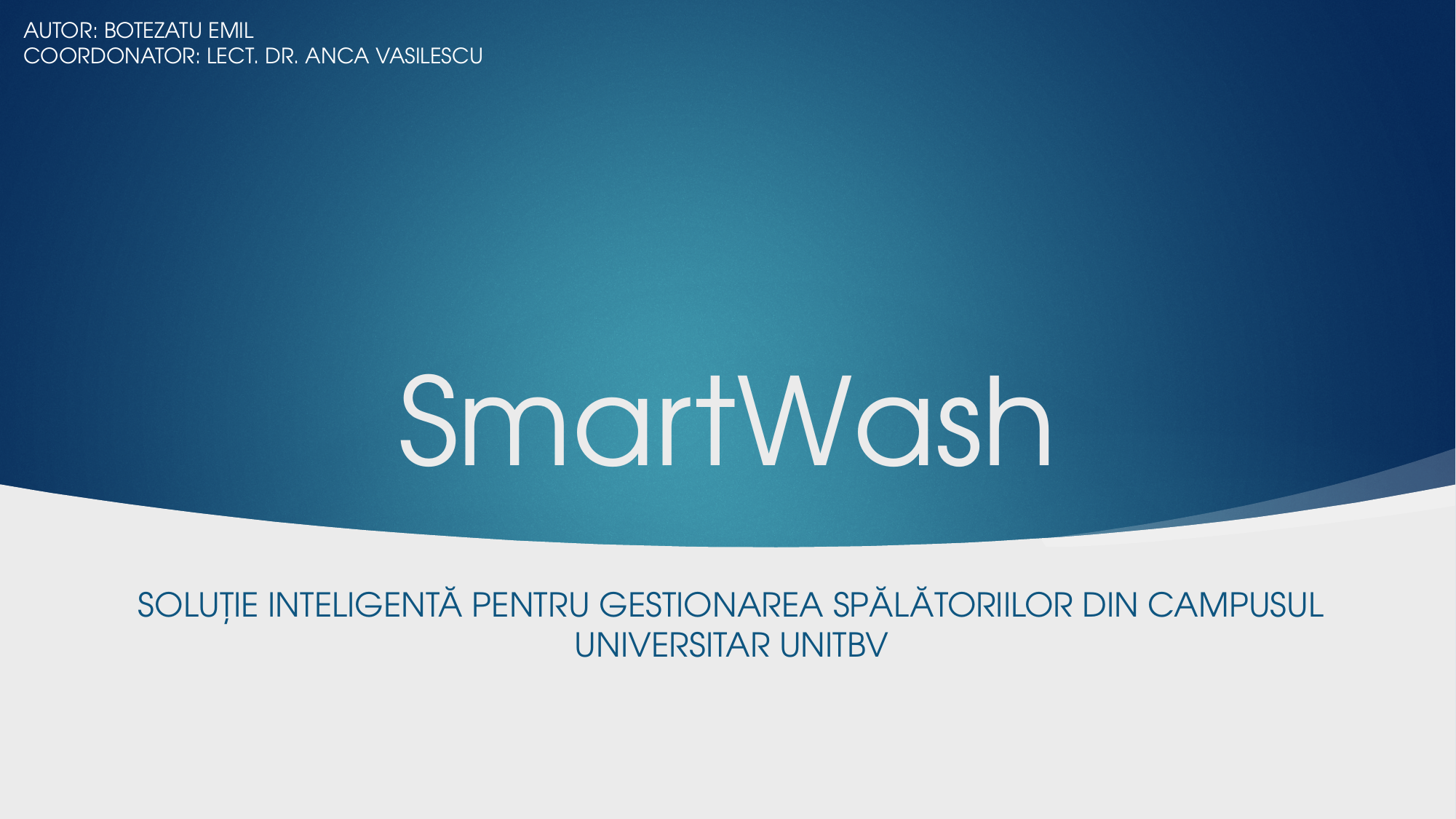

Autor: Botezatu Emil
Coordonator: Lect. Dr. Anca Vasilescu
# SmartWash

Soluție inteligentă pentru gestionarea spălătoriilor din campusul universitar UniTBv